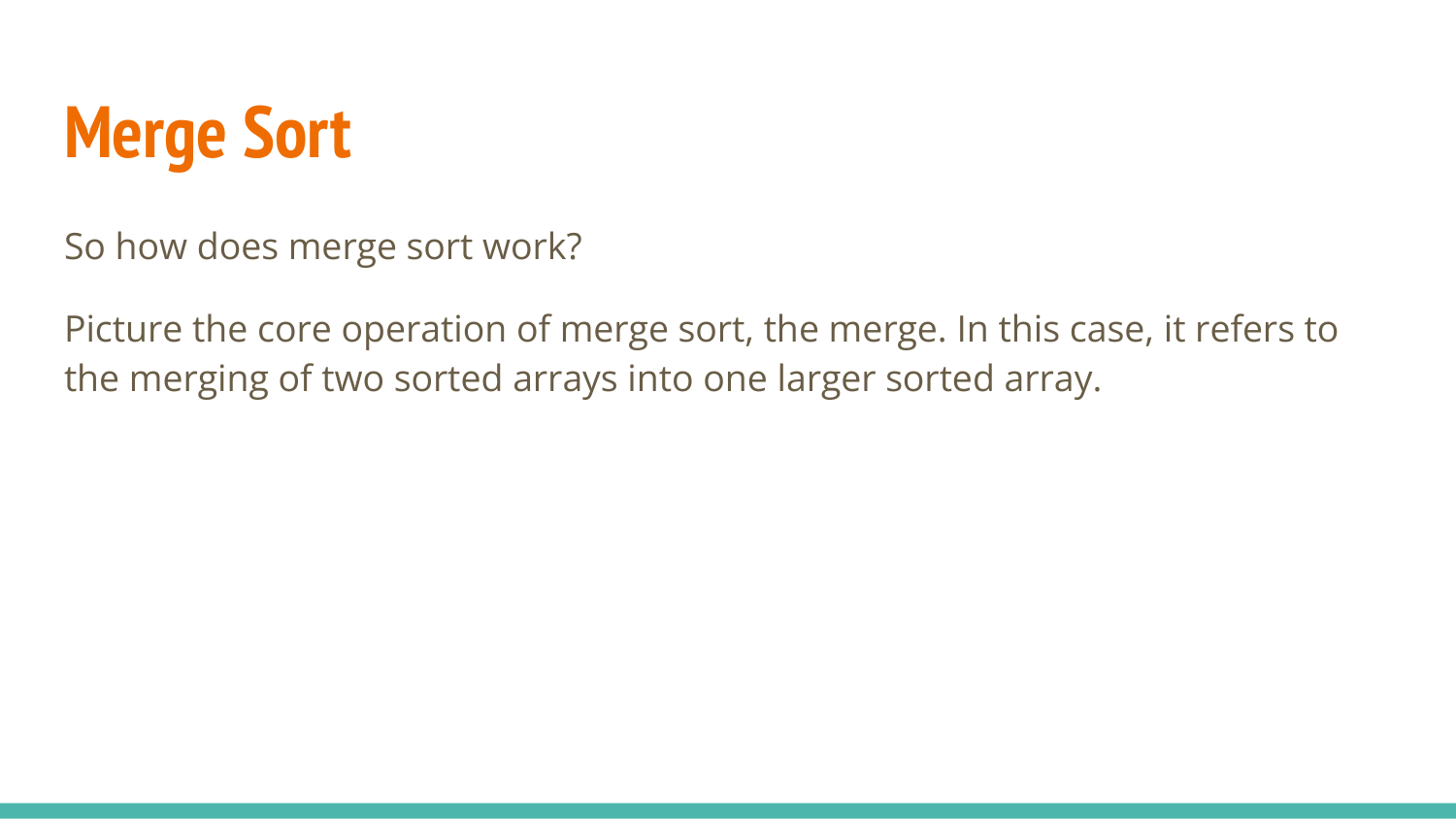

# Merge Sort
So how does merge sort work?
Picture the core operation of merge sort, the merge. In this case, it refers to the merging of two sorted arrays into one larger sorted array.